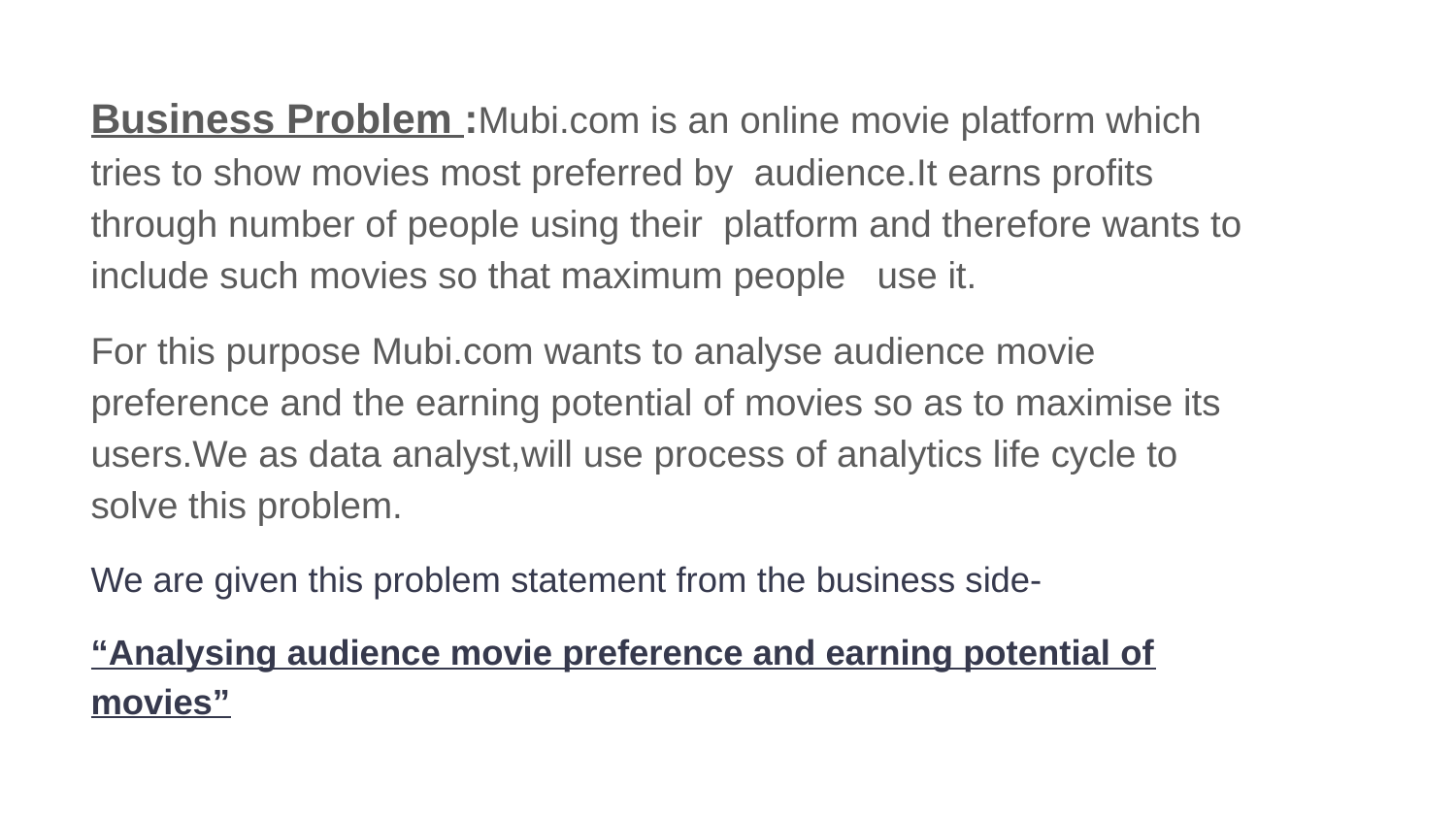

Business Problem :Mubi.com is an online movie platform which tries to show movies most preferred by  audience.It earns profits through number of people using their  platform and therefore wants to include such movies so that maximum people   use it.
For this purpose Mubi.com wants to analyse audience movie preference and the earning potential of movies so as to maximise its users.We as data analyst,will use process of analytics life cycle to solve this problem.
We are given this problem statement from the business side-
“Analysing audience movie preference and earning potential of movies”